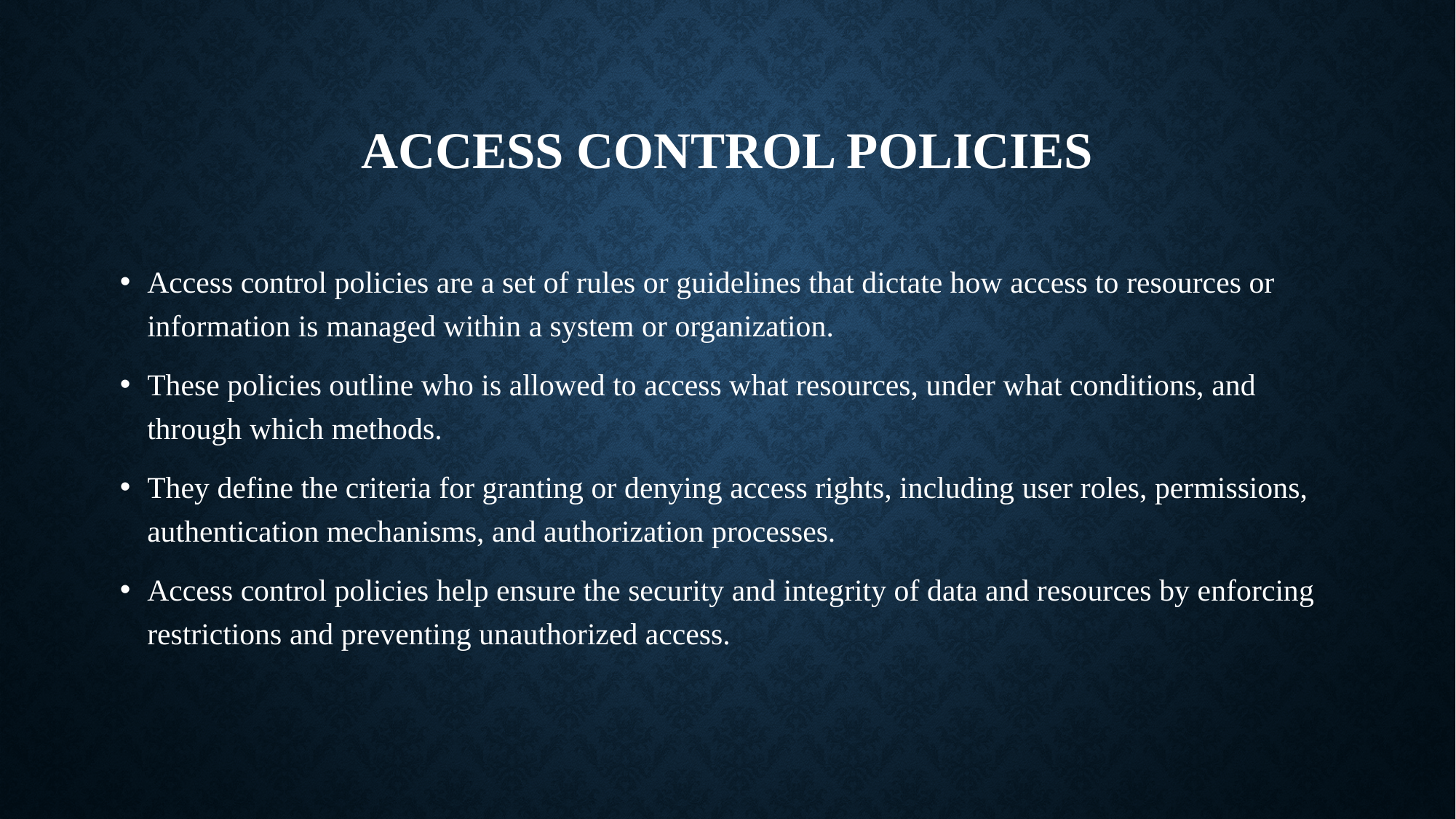

# Access Control policies
Access control policies are a set of rules or guidelines that dictate how access to resources or information is managed within a system or organization.
These policies outline who is allowed to access what resources, under what conditions, and through which methods.
They define the criteria for granting or denying access rights, including user roles, permissions, authentication mechanisms, and authorization processes.
Access control policies help ensure the security and integrity of data and resources by enforcing restrictions and preventing unauthorized access.